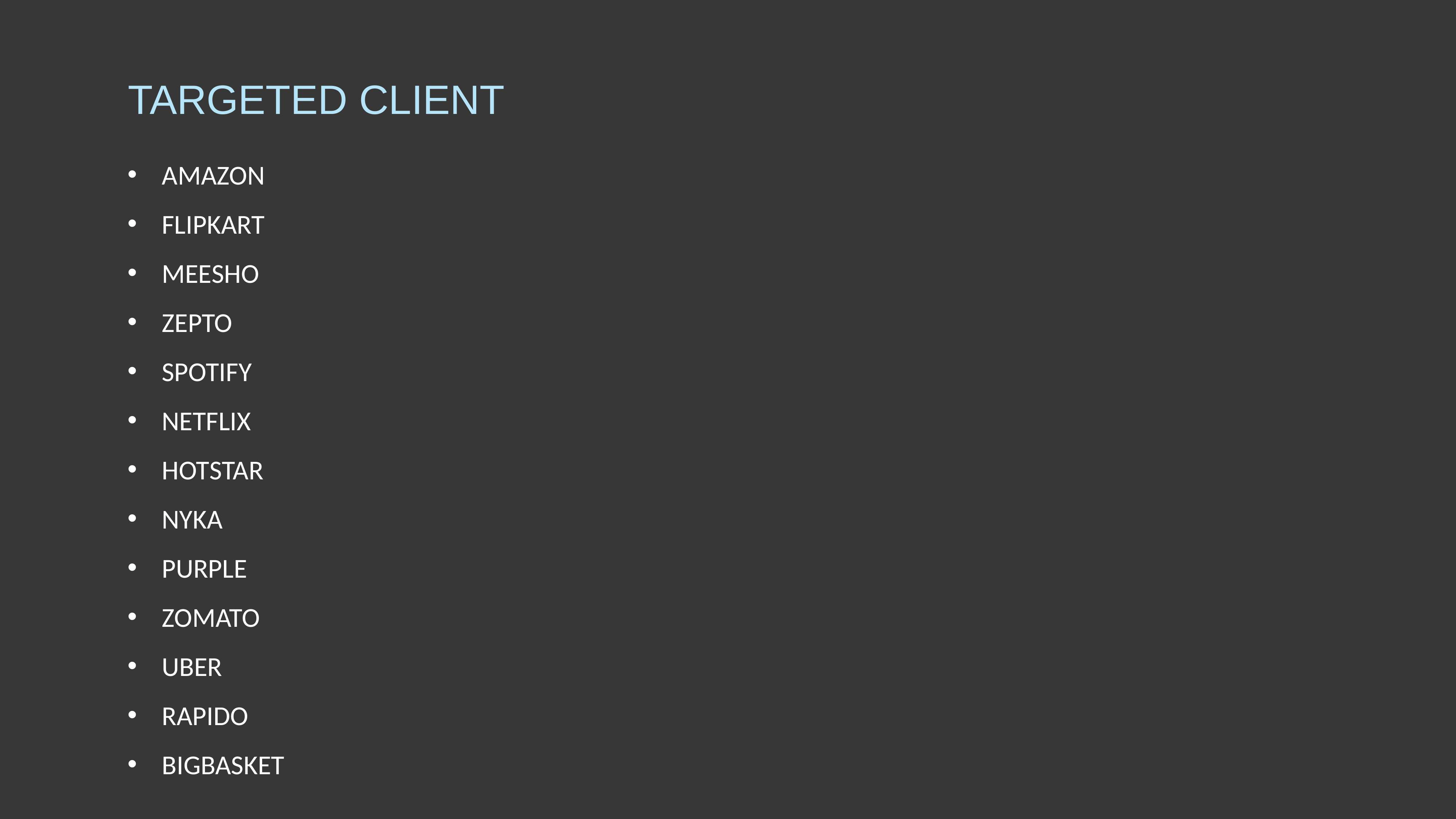

TARGETED CLIENT
AMAZON
FLIPKART
MEESHO
ZEPTO
SPOTIFY
NETFLIX
HOTSTAR
NYKA
PURPLE
ZOMATO
UBER
RAPIDO
BIGBASKET